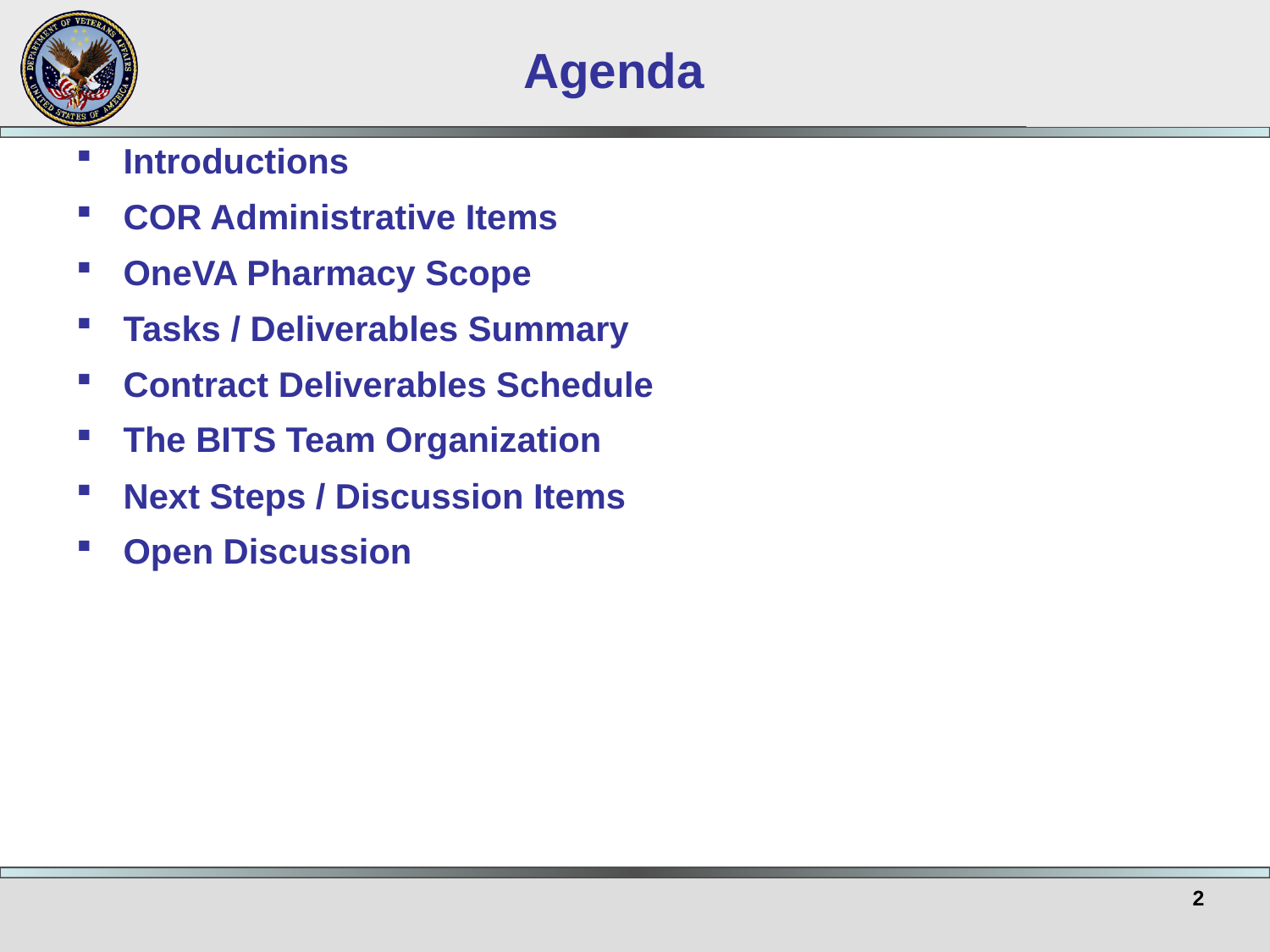

Agenda
Introductions
COR Administrative Items
OneVA Pharmacy Scope
Tasks / Deliverables Summary
Contract Deliverables Schedule
The BITS Team Organization
Next Steps / Discussion Items
Open Discussion
2